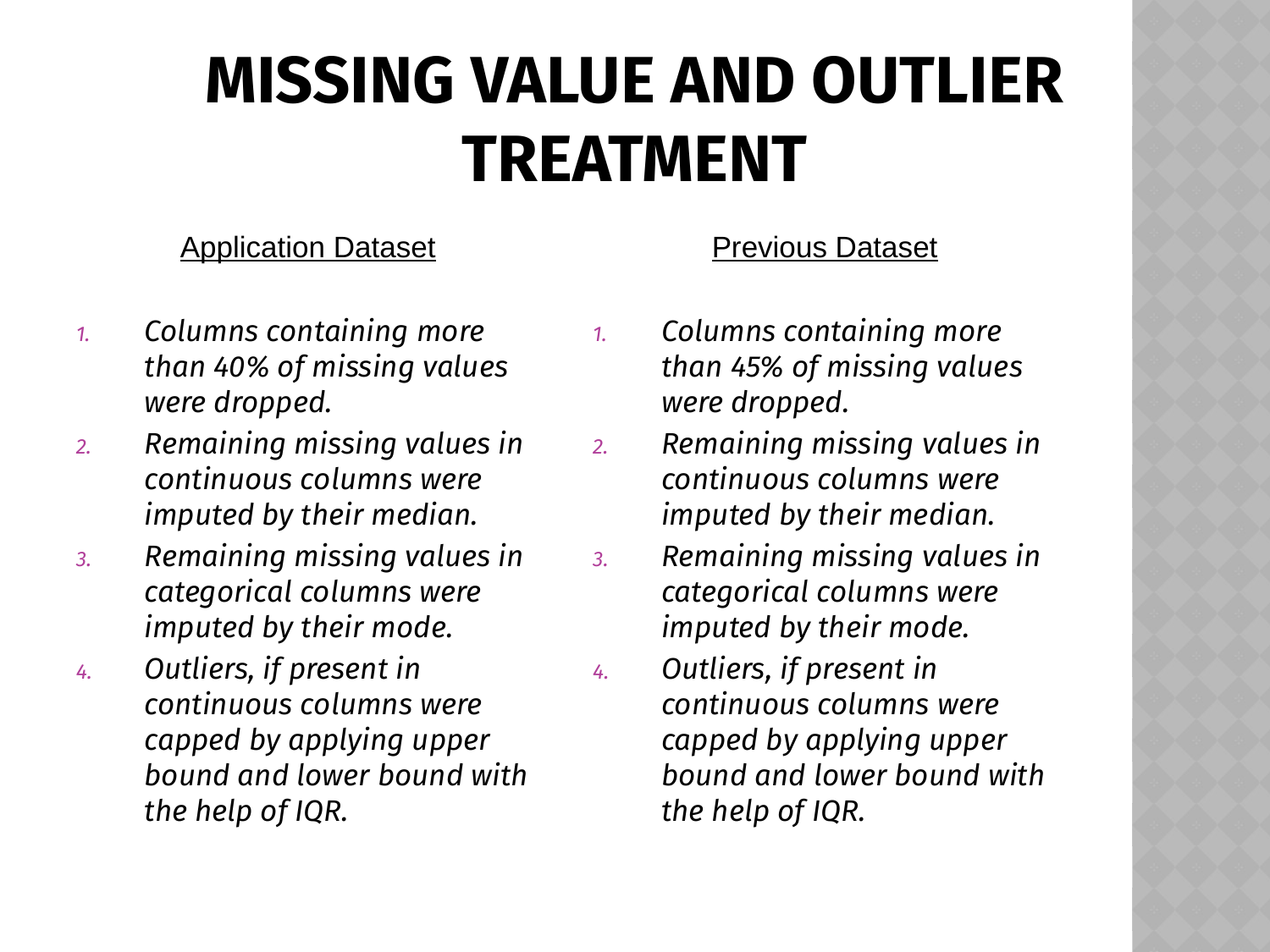

# Missing value and outlier treatment
Application Dataset

Columns containing more than 40% of missing values were dropped.
Remaining missing values in continuous columns were imputed by their median.
Remaining missing values in categorical columns were imputed by their mode.
Outliers, if present in continuous columns were capped by applying upper bound and lower bound with the help of IQR.
Previous Dataset

Columns containing more than 45% of missing values were dropped.
Remaining missing values in continuous columns were imputed by their median.
Remaining missing values in categorical columns were imputed by their mode.
Outliers, if present in continuous columns were capped by applying upper bound and lower bound with the help of IQR.